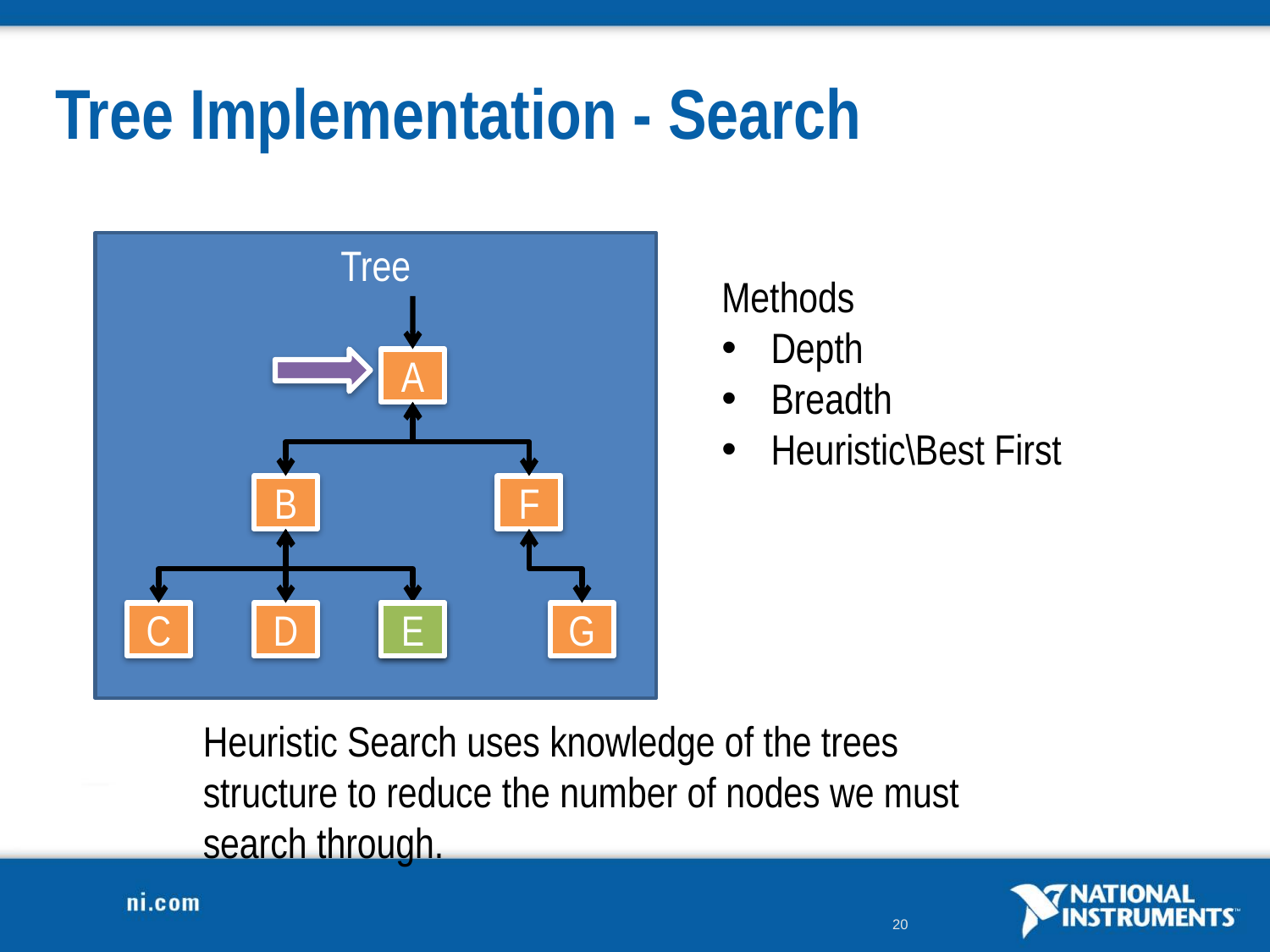

# Tree Implementation - Search
Tree
Methods
  Depth
  Breadth
  Heuristic\Best First

A
B
F
C
D
E
E
G
Heuristic Search uses knowledge of the trees structure to reduce the number of nodes we must search through.